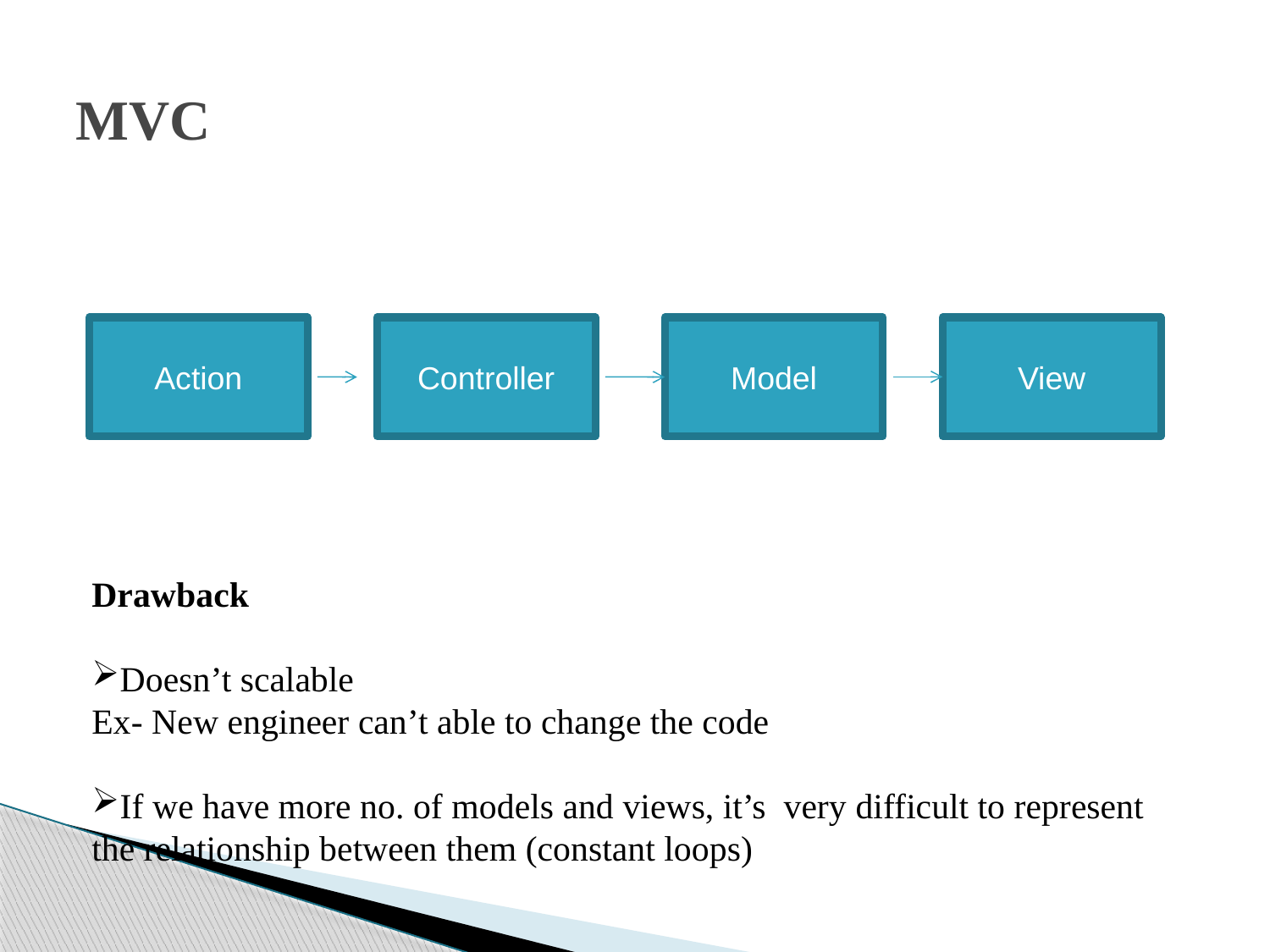

# MVC
Action
Controller
Model
View
Drawback

Doesn’t scalable
Ex- New engineer can’t able to change the code

If we have more no. of models and views, it’s  very difficult to represent the relationship between them (constant loops)